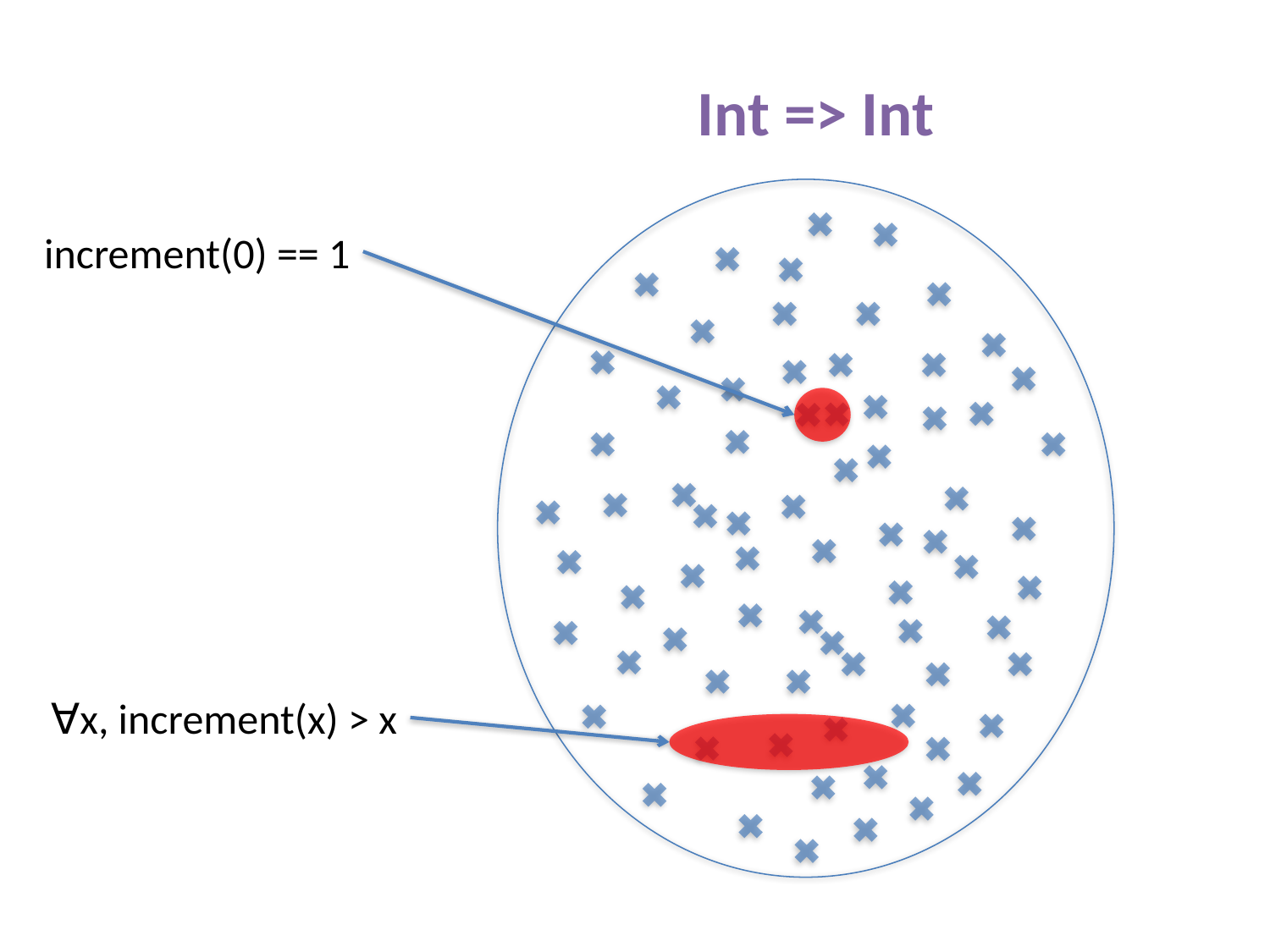

Int => Int

increment(0) == 1

∀x, increment(x) > x